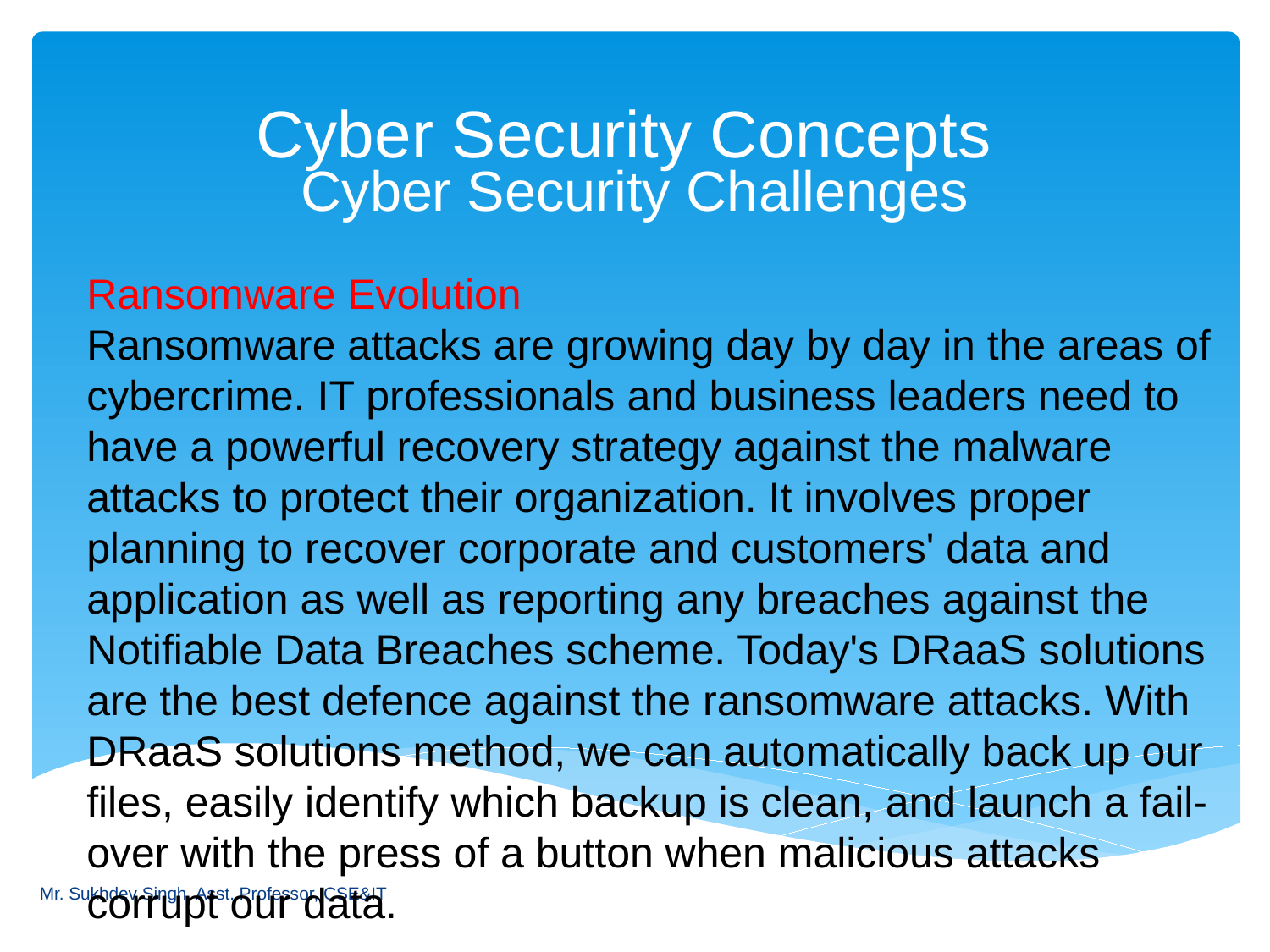

# Cyber Security Concepts
Cyber Security Challenges
Ransomware Evolution
Ransomware attacks are growing day by day in the areas of cybercrime. IT professionals and business leaders need to have a powerful recovery strategy against the malware attacks to protect their organization. It involves proper planning to recover corporate and customers' data and application as well as reporting any breaches against the Notifiable Data Breaches scheme. Today's DRaaS solutions are the best defence against the ransomware attacks. With DRaaS solutions method, we can automatically back up our files, easily identify which backup is clean, and launch a fail-over with the press of a button when malicious attacks corrupt our data.

Mr. Sukhdev Singh, Asst. Professor, CSE&IT